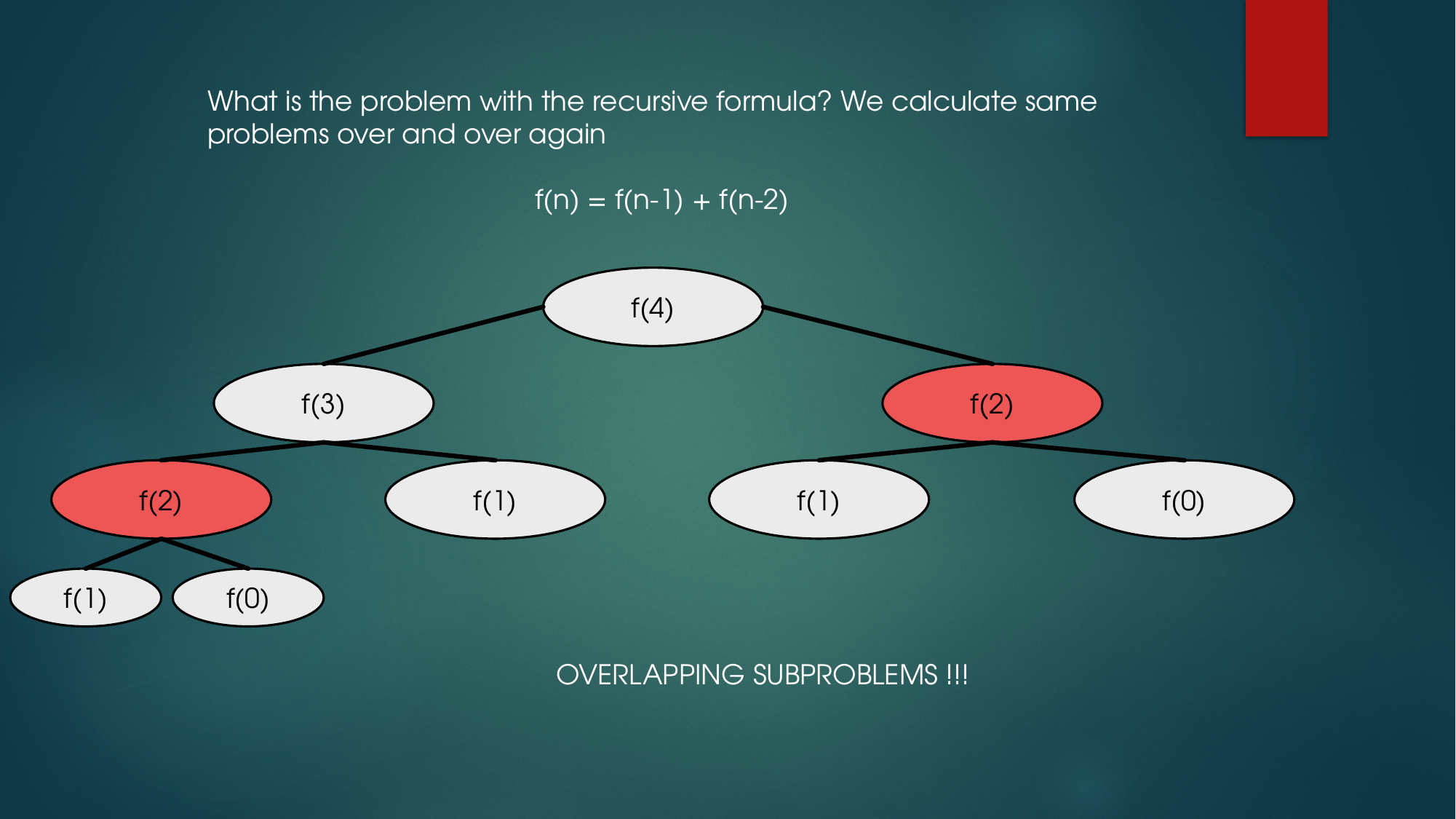

What is the problem with the recursive formula? We calculate same
problems over and over again

			f(n) = f(n-1) + f(n-2)
f(4)
f(3)
f(2)
f(1)
f(0)
f(2)
f(1)
f(0)
f(1)
OVERLAPPING SUBPROBLEMS !!!